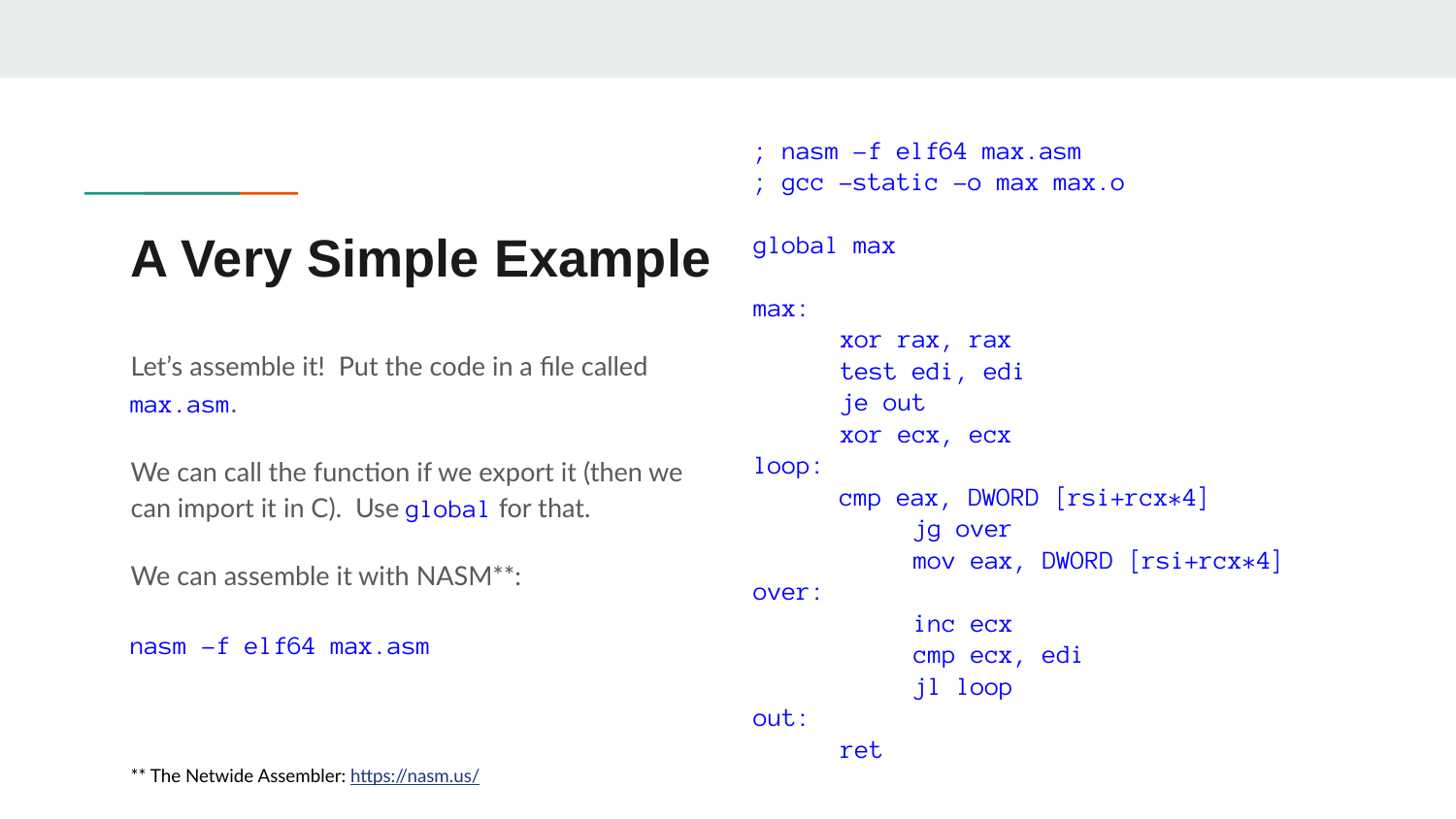

; nasm -f elf64 max.asm
; gcc -static -o max max.o

global max

max:
 xor rax, rax
 test edi, edi
 je out
 xor ecx, ecx
loop:
      cmp eax, DWORD [rsi+rcx*4]
	 jg over
	 mov eax, DWORD [rsi+rcx*4]
over:
	 inc ecx
	 cmp ecx, edi
	 jl loop
out:
 ret
# A Very Simple Example
Let’s assemble it!  Put the code in a file called max.asm.
We can call the function if we export it (then we can import it in C).  Use global for that.
We can assemble it with NASM**:
nasm -f elf64 max.asm
** The Netwide Assembler: https://nasm.us/